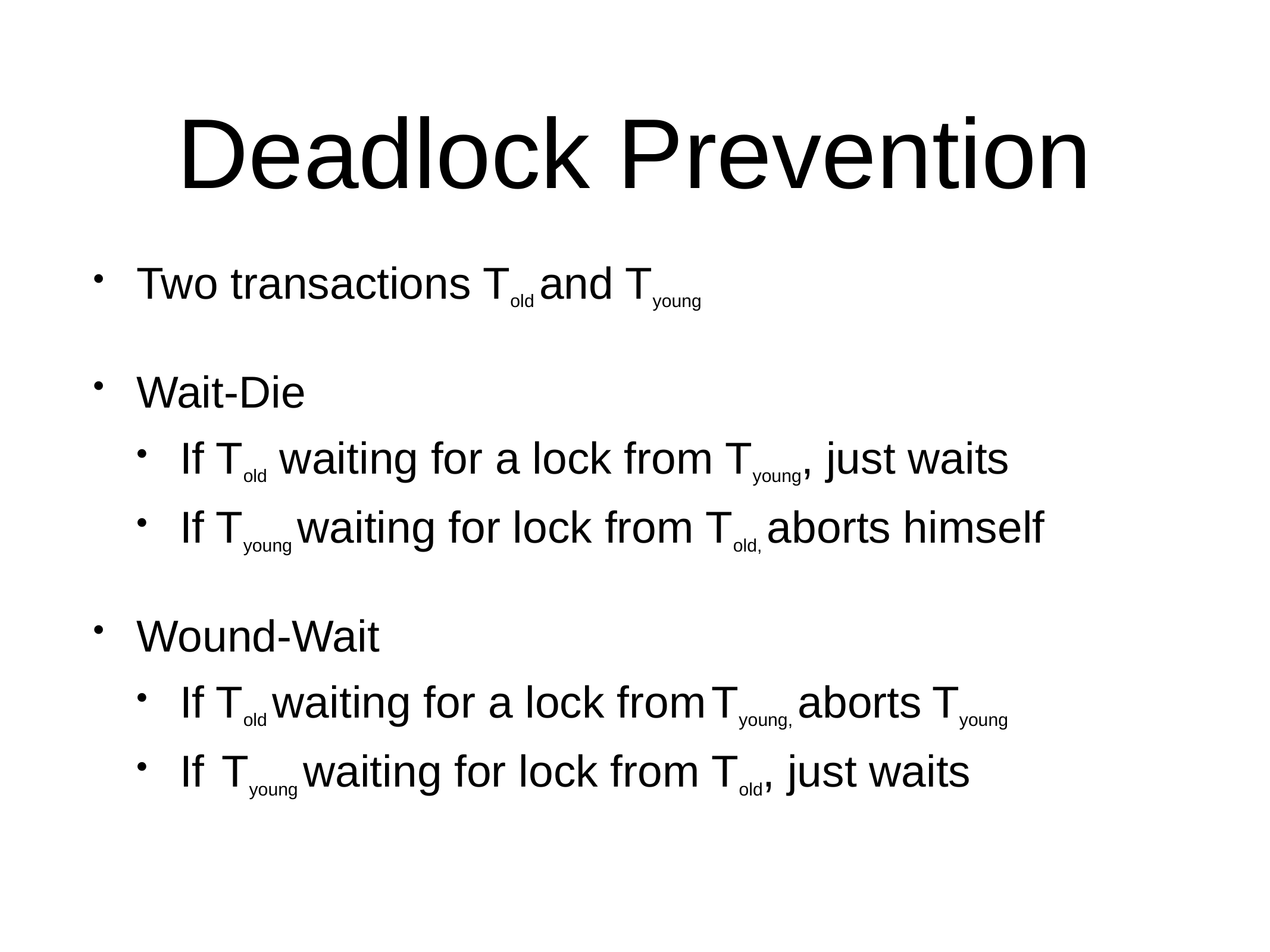

# Deadlock Prevention
Two transactions Told and Tyoung
Wait-Die
If Told waiting for a lock from Tyoung, just waits
If Tyoung waiting for lock from Told, aborts himself
Wound-Wait
If Told waiting for a lock from Tyoung, aborts  Tyoung
If  Tyoung waiting for lock from Told, just waits